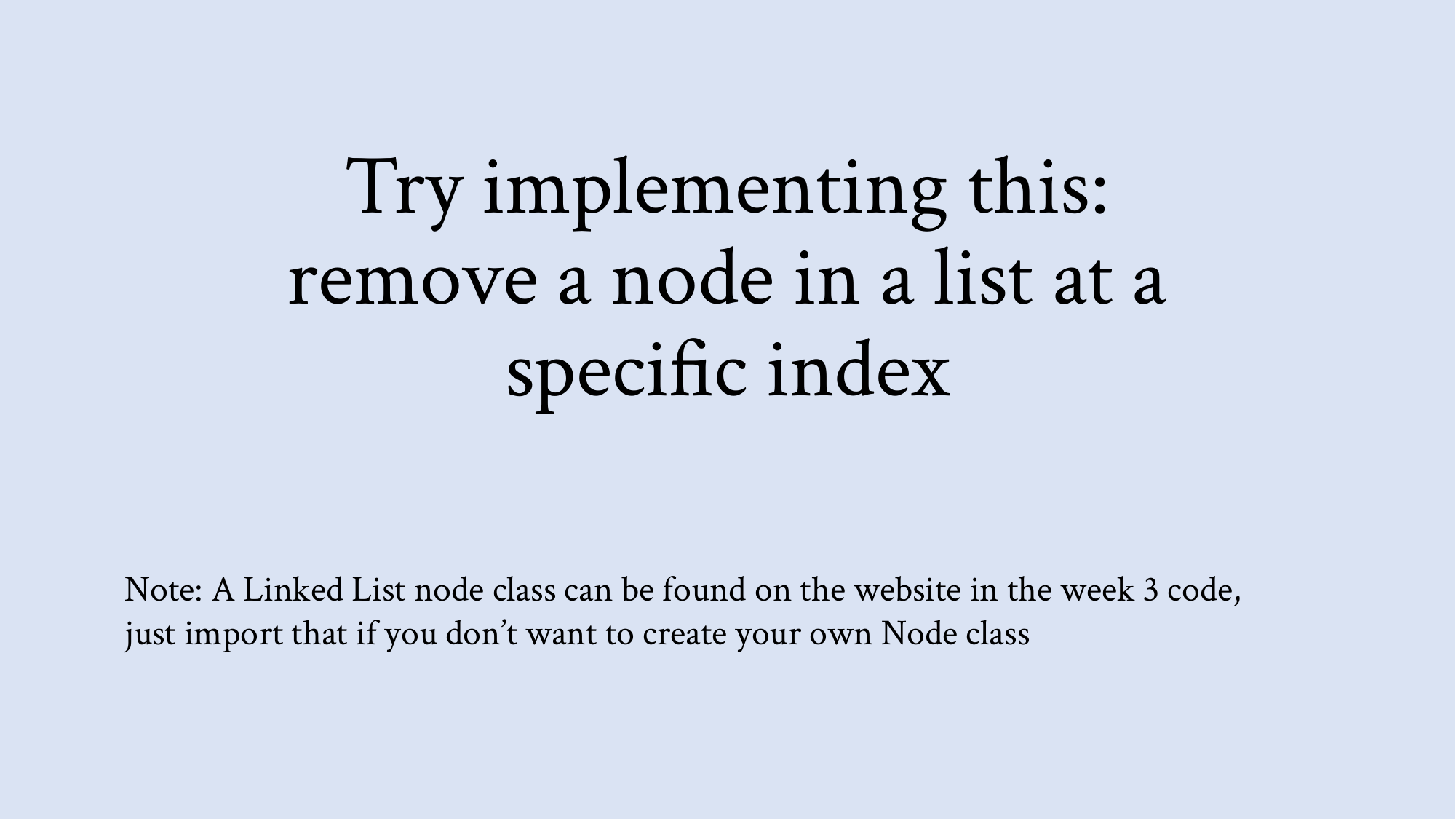

# Try implementing this: remove a node in a list at a specific index
Note: A Linked List node class can be found on the website in the week 3 code, just import that if you don’t want to create your own Node class